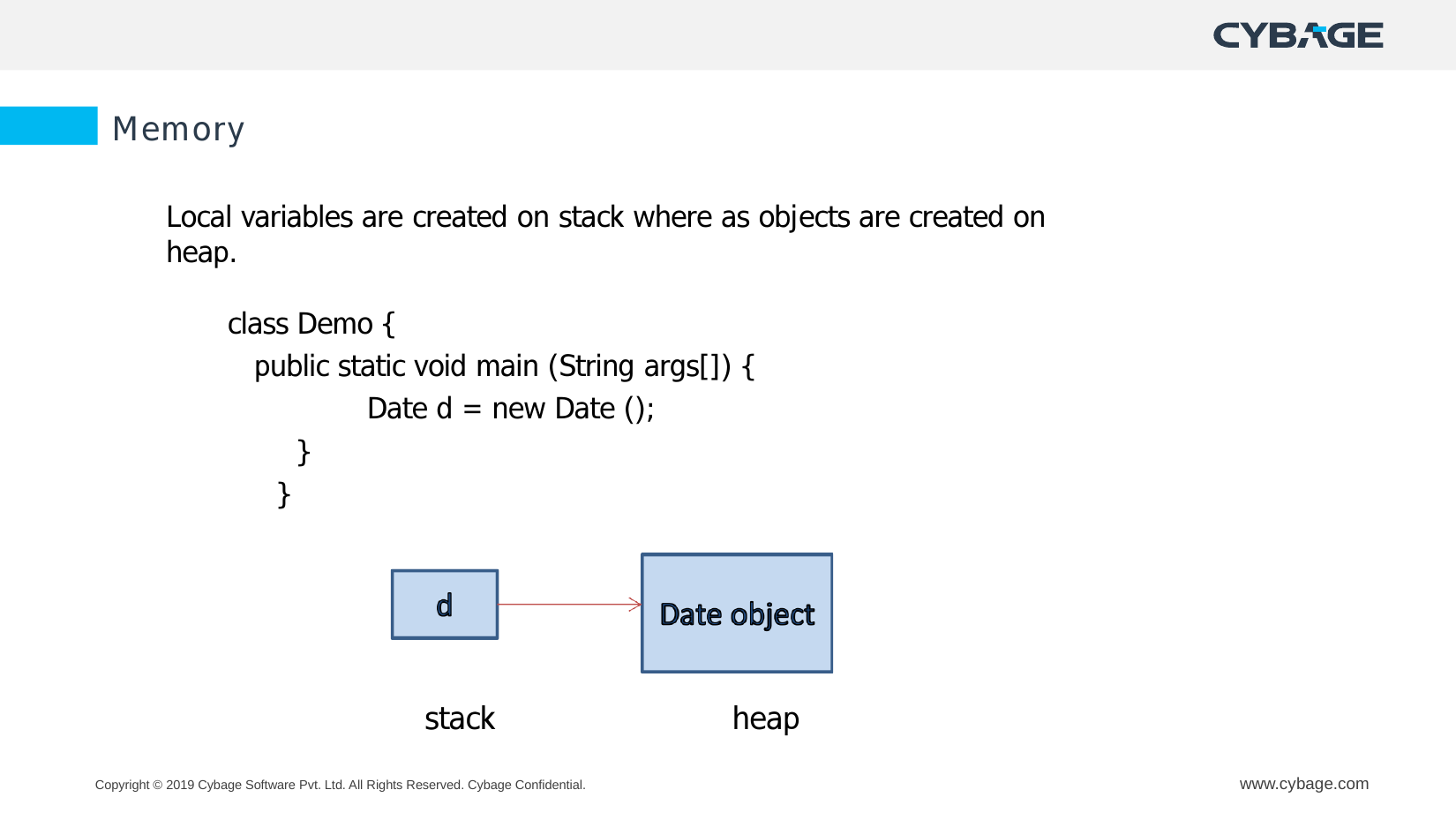

Memory

Local variables are created on stack where as objects are created on heap.

class Demo {
public static void main (String args[]) {
Date d = new Date ();
}
}

stack
heap